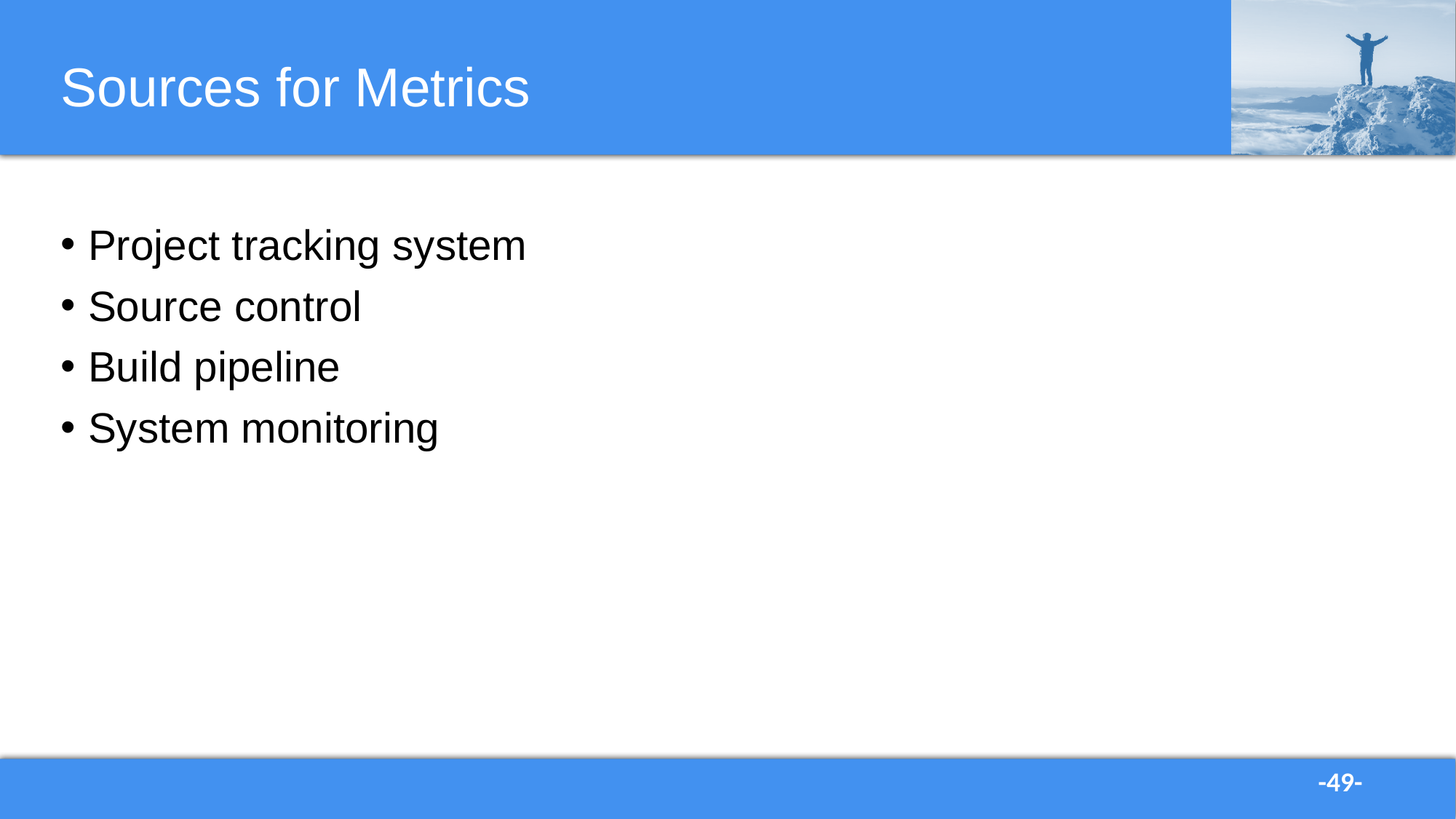

# Sources for Metrics
Project tracking system
Source control
Build pipeline
System monitoring